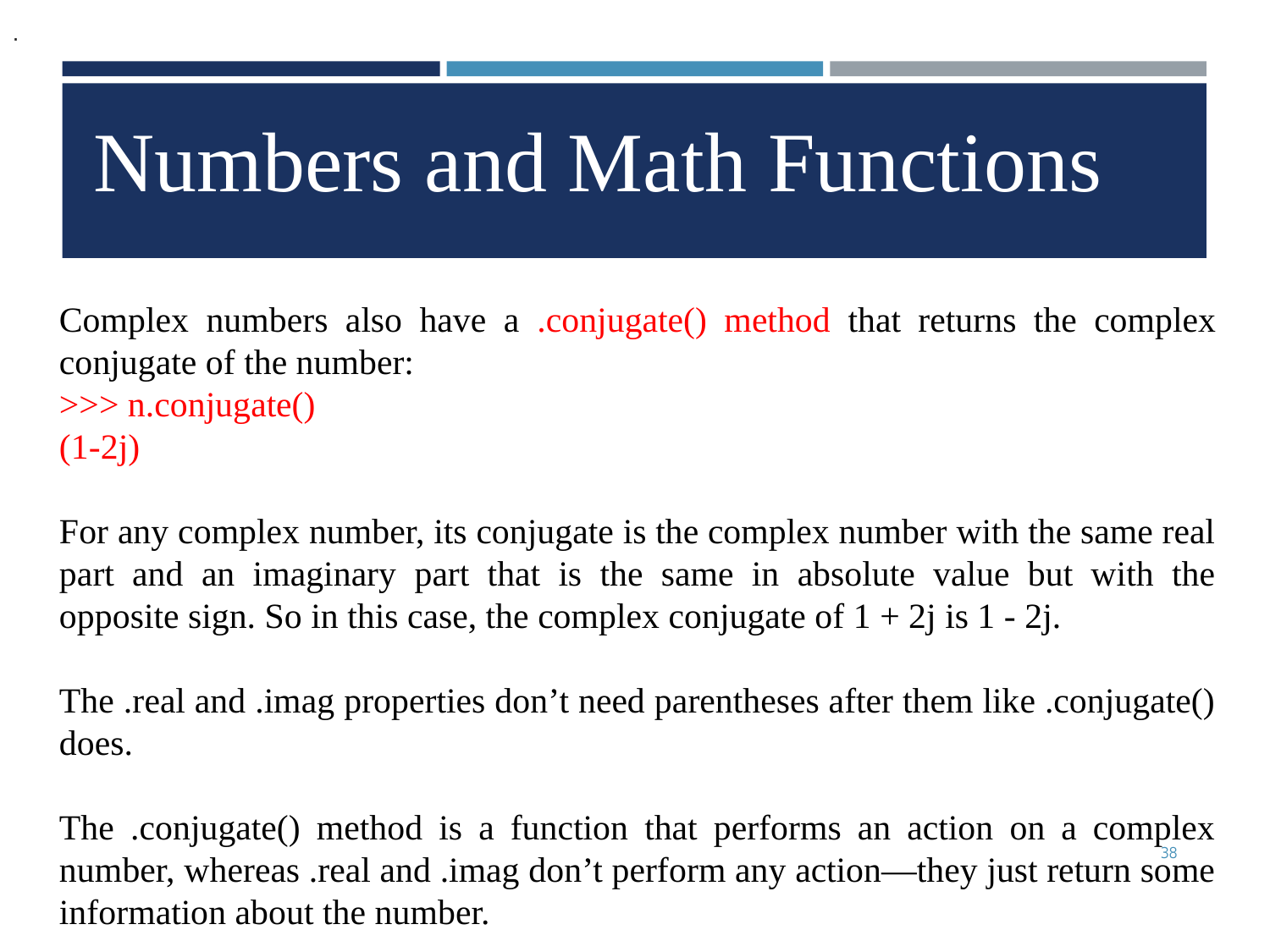

.

Numbers and Math Functions
Complex numbers also have a .conjugate() method that returns the complex conjugate of the number:
>>> n.conjugate()
(1-2j)

For any complex number, its conjugate is the complex number with the same real part and an imaginary part that is the same in absolute value but with the opposite sign. So in this case, the complex conjugate of 1 + 2j is 1 - 2j.

The .real and .imag properties don’t need parentheses after them like .conjugate() does.

The .conjugate() method is a function that performs an action on a complex number, whereas .real and .imag don’t perform any action—they just return some information about the number.

38